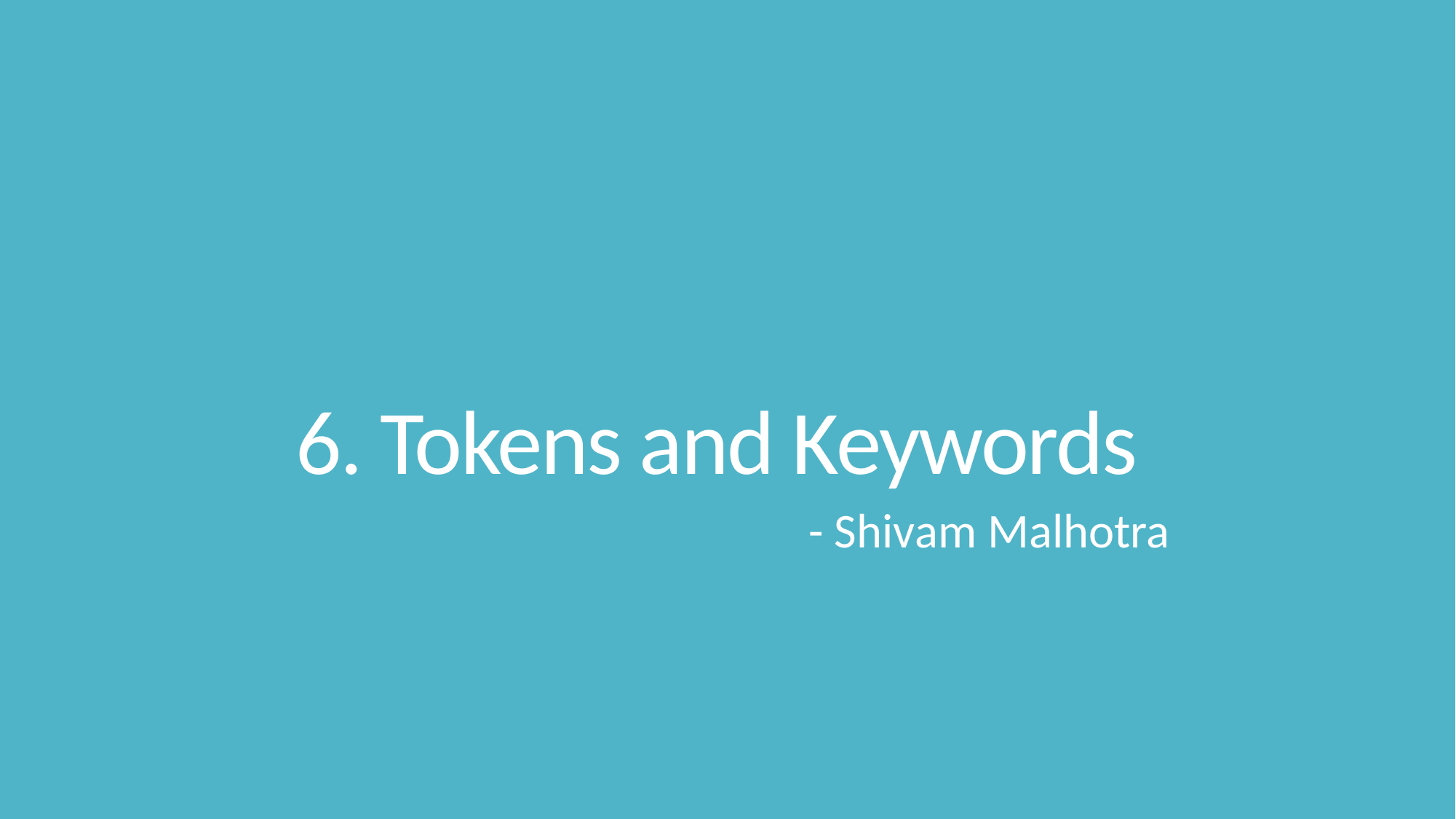

# 6. Tokens and Keywords
- Shivam Malhotra